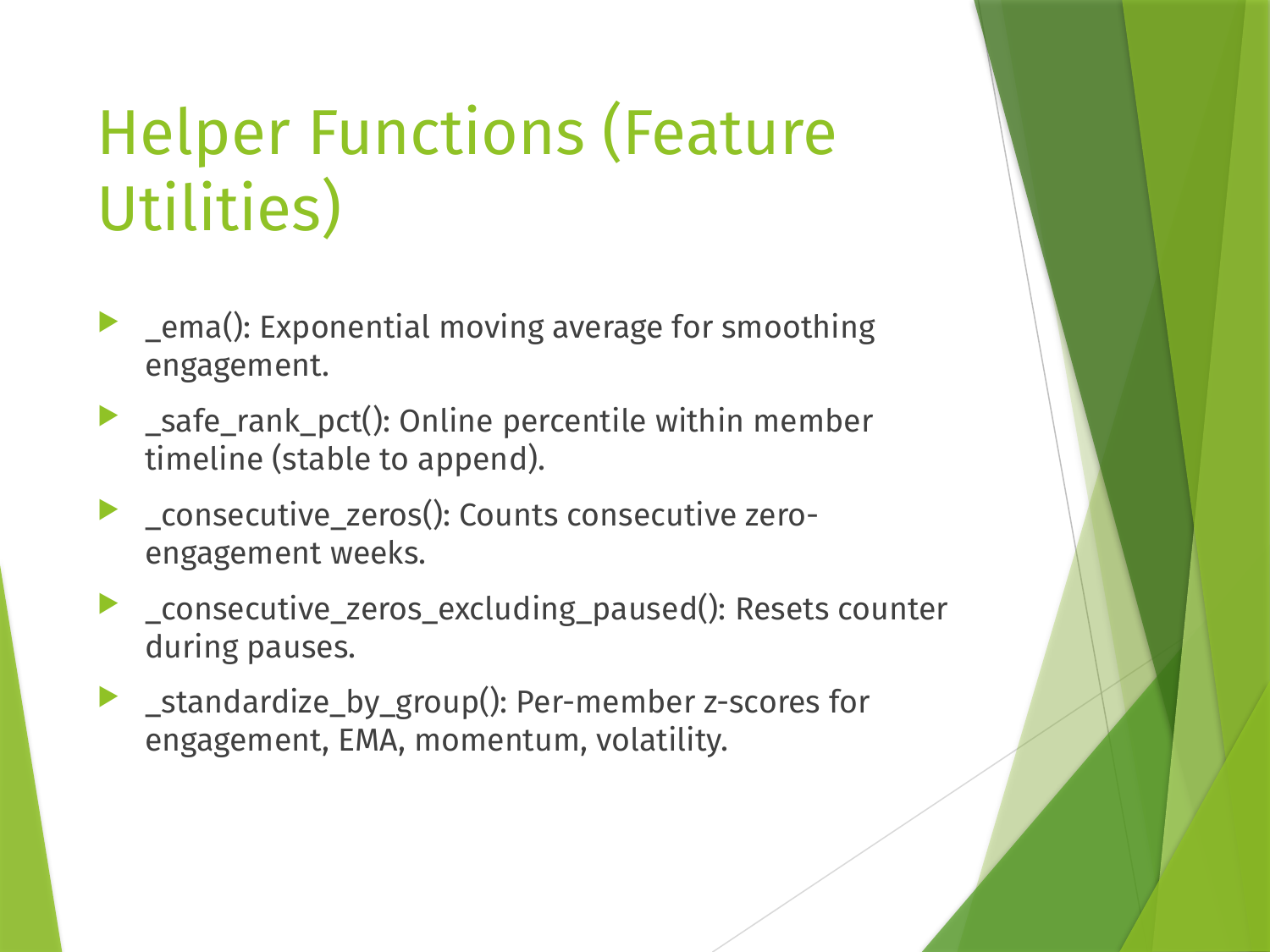

# Helper Functions (Feature Utilities)
_ema(): Exponential moving average for smoothing engagement.
_safe_rank_pct(): Online percentile within member timeline (stable to append).
_consecutive_zeros(): Counts consecutive zero-engagement weeks.
_consecutive_zeros_excluding_paused(): Resets counter during pauses.
_standardize_by_group(): Per-member z-scores for engagement, EMA, momentum, volatility.